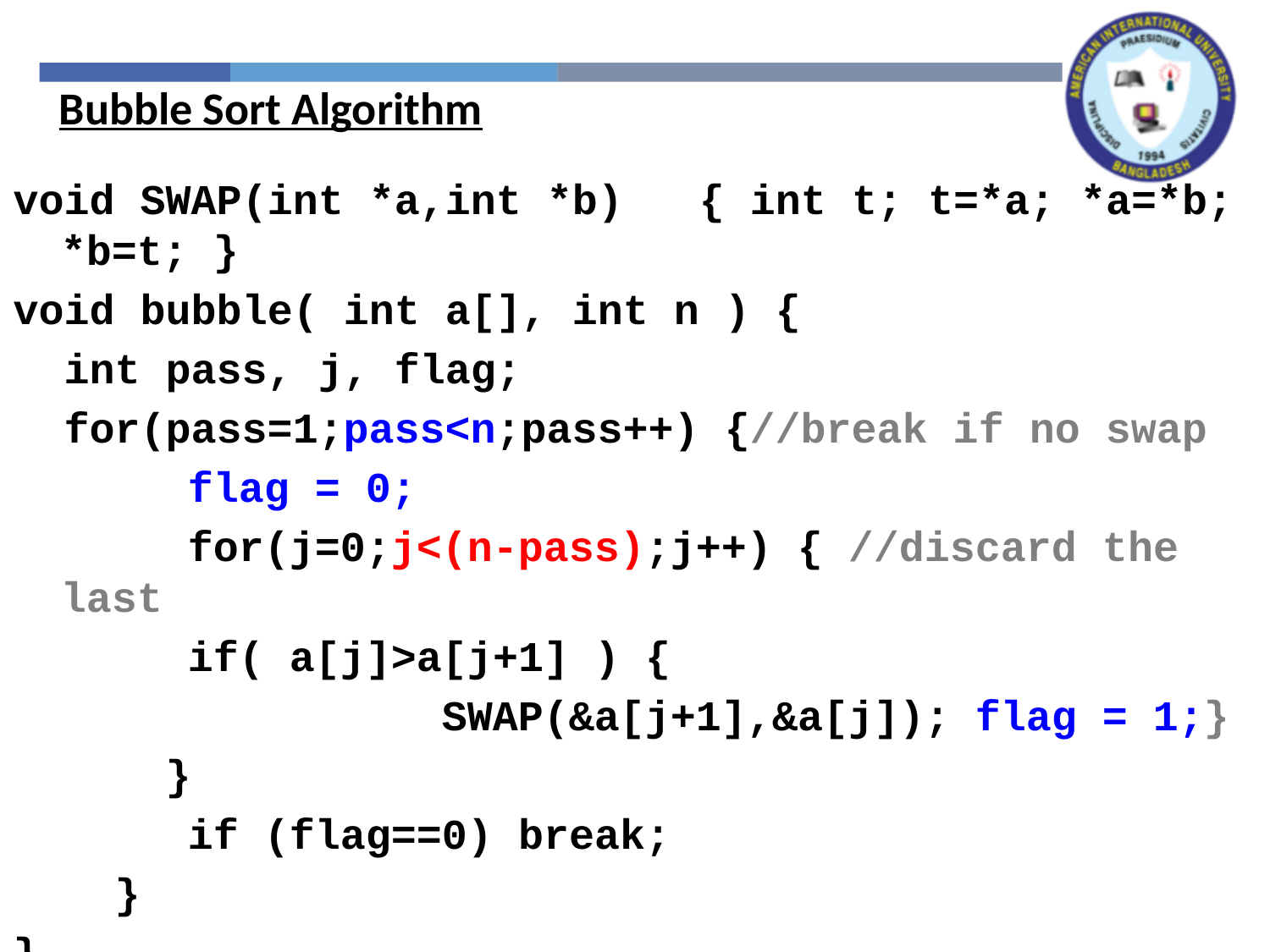

Bubble Sort Algorithm

void SWAP(int *a,int *b)   { int t; t=*a; *a=*b; *b=t; }
void bubble( int a[], int n ) {
  int pass, j, flag;
  for(pass=1;pass<n;pass++) {//break if no swap
		flag = 0;
		for(j=0;j<(n-pass);j++) { //discard the last
      	if( a[j]>a[j+1] ) {
				SWAP(&a[j+1],&a[j]); flag = 1;}
      }
		if (flag==0) break;
    }
}